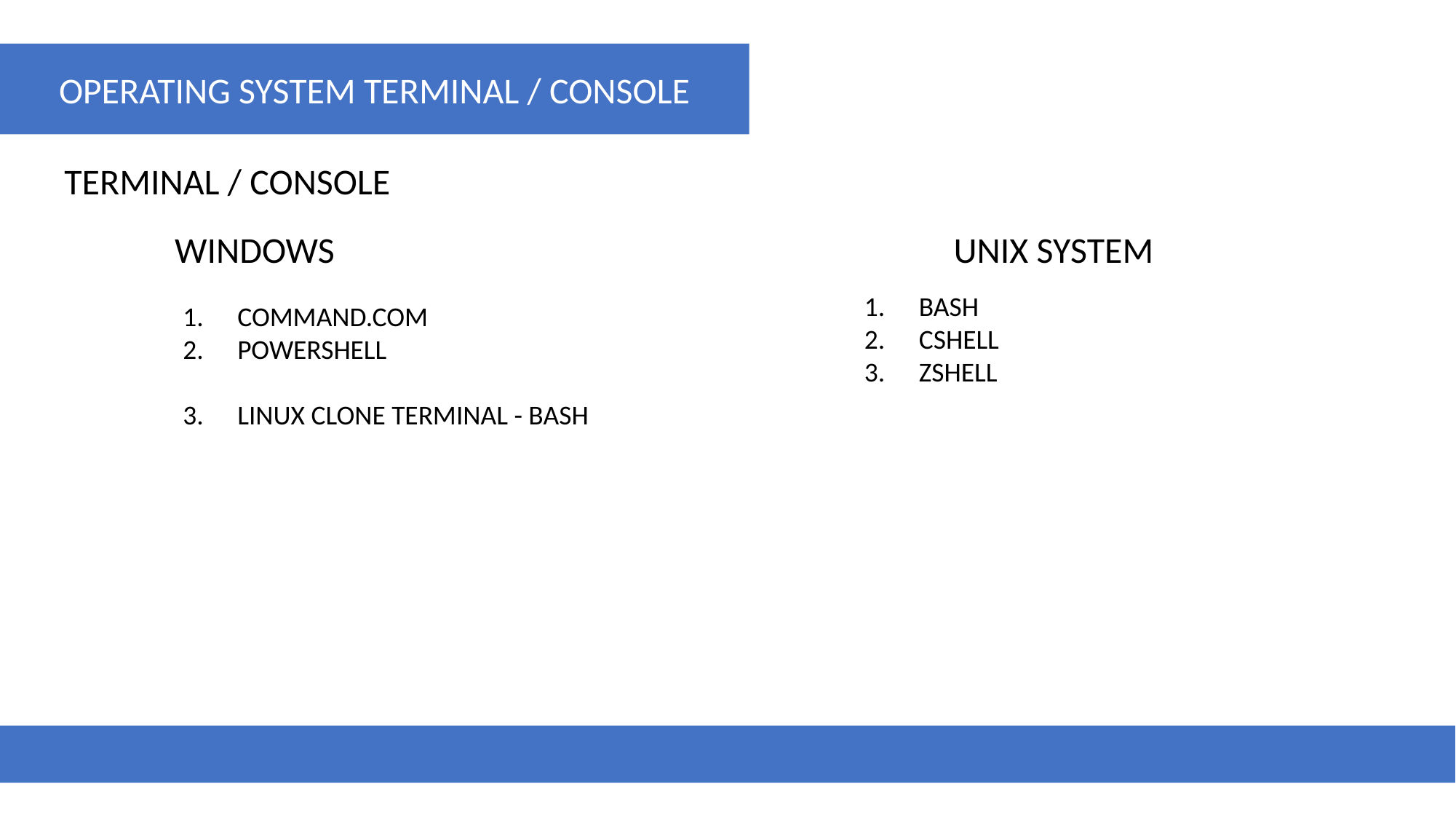

OPERATING SYSTEM TERMINAL / CONSOLE
TERMINAL / CONSOLE
WINDOWS
UNIX SYSTEM
BASH
CSHELL
ZSHELL
COMMAND.COM
POWERSHELL

LINUX CLONE TERMINAL - BASH